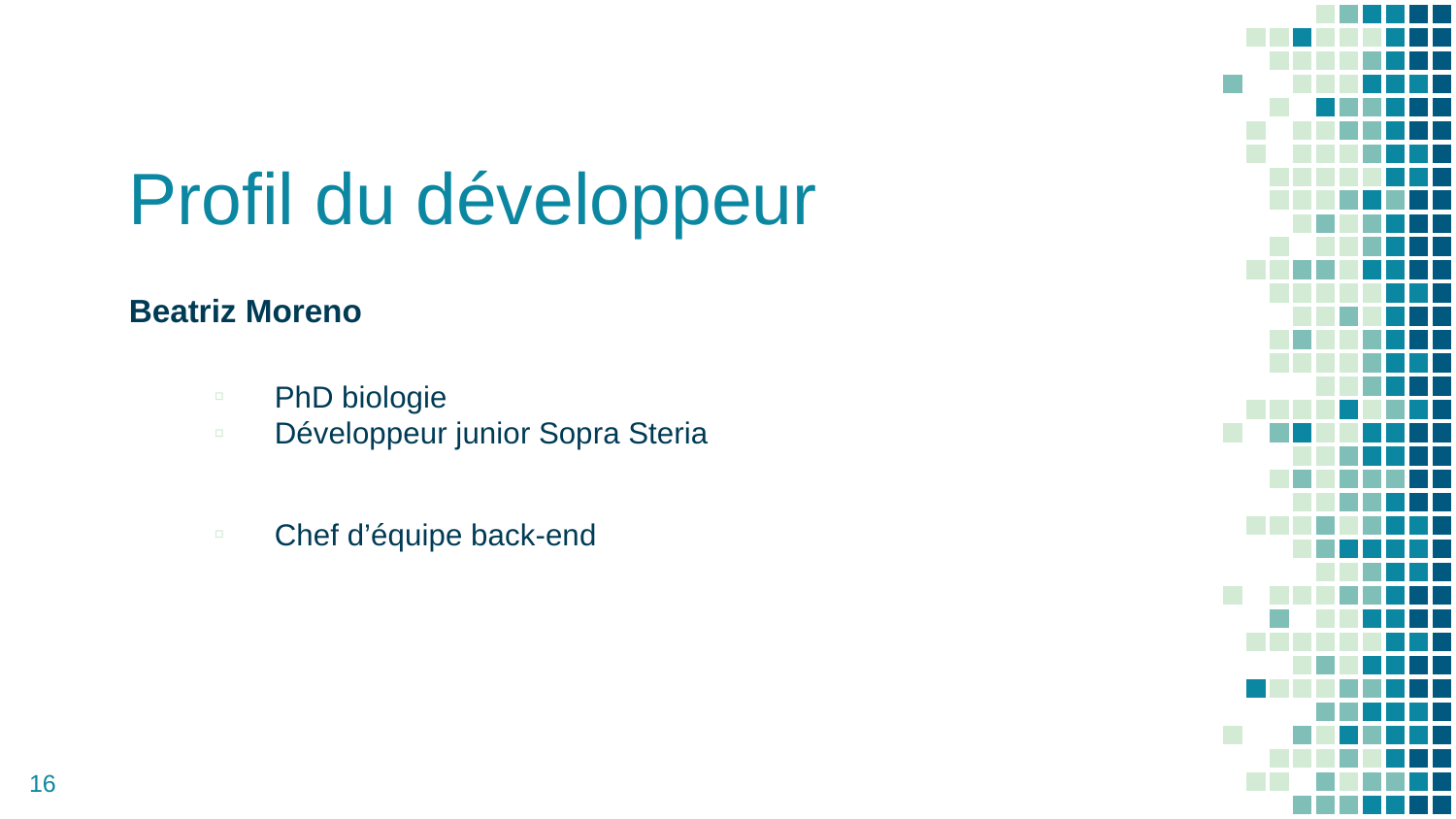

# Profil du développeur
Beatriz Moreno

PhD biologie
Développeur junior Sopra Steria

Chef d’équipe back-end

16